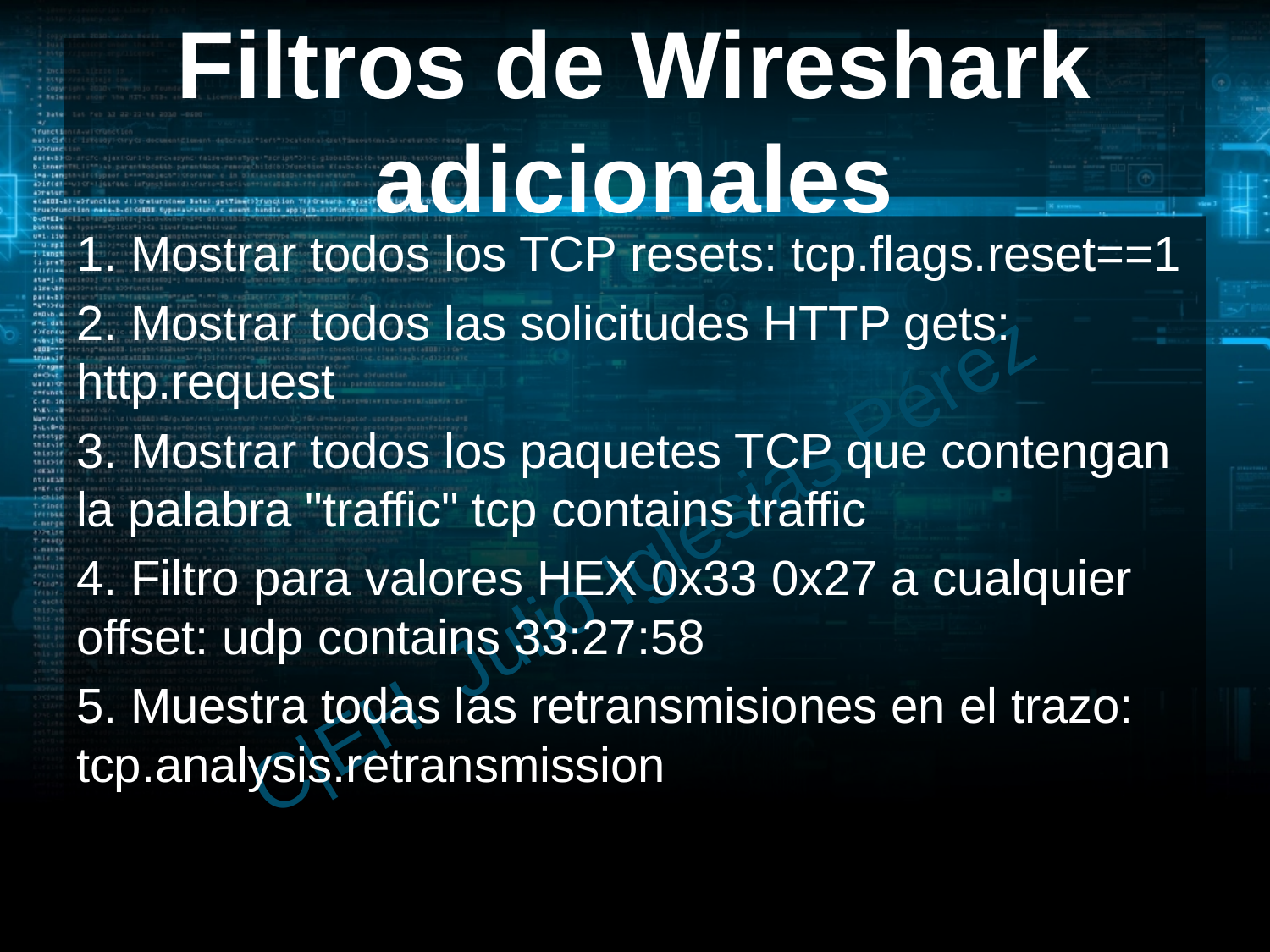

# Filtros de Wireshark adicionales
1. Mostrar todos los TCP resets: tcp.flags.reset==1
2. Mostrar todos las solicitudes HTTP gets: http.request
3. Mostrar todos los paquetes TCP que contengan la palabra "traffic" tcp contains traffic
4. Filtro para valores HEX 0x33 0x27 a cualquier offset: udp contains 33:27:58
5. Muestra todas las retransmisiones en el trazo: tcp.analysis.retransmission
C|EH  Julio Iglesias Pérez